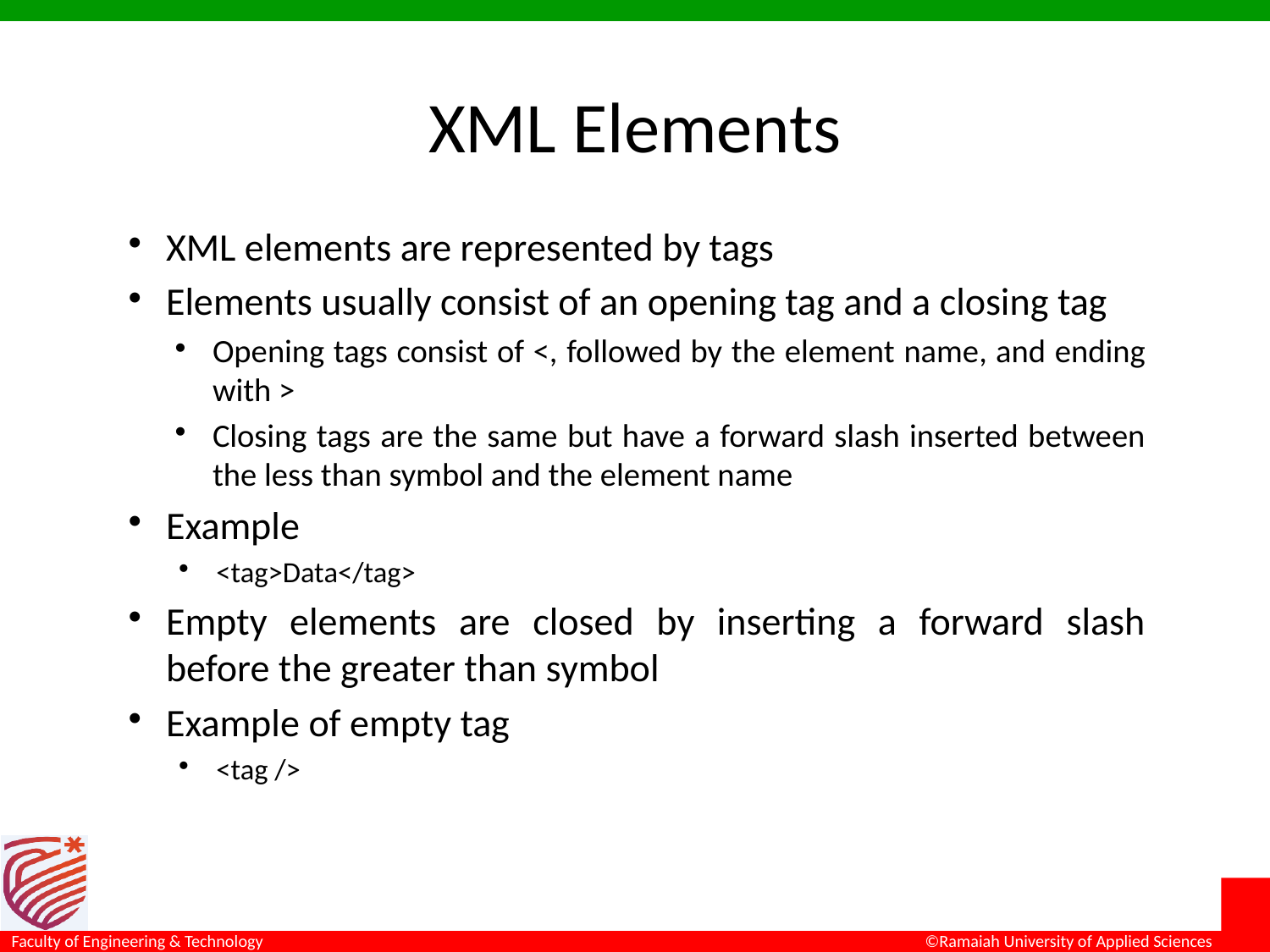

# XML Elements
XML elements are represented by tags
Elements usually consist of an opening tag and a closing tag
Opening tags consist of <, followed by the element name, and ending with >
Closing tags are the same but have a forward slash inserted between the less than symbol and the element name
Example
<tag>Data</tag>
Empty elements are closed by inserting a forward slash before the greater than symbol
Example of empty tag
<tag />